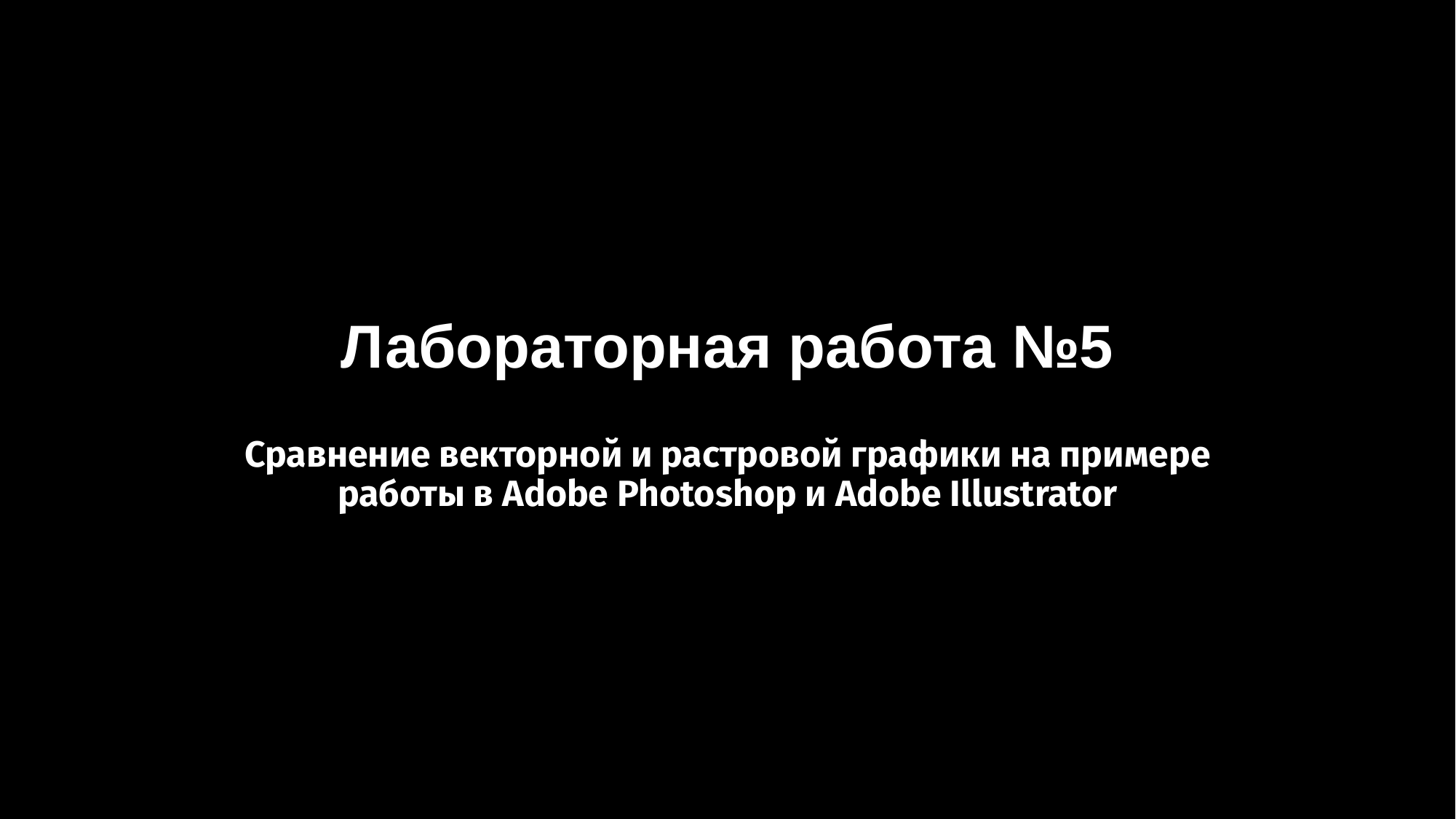

# Лабораторная работа №5
Сравнение векторной и растровой графики на примере работы в Adobe Photoshop и Adobe Illustrator